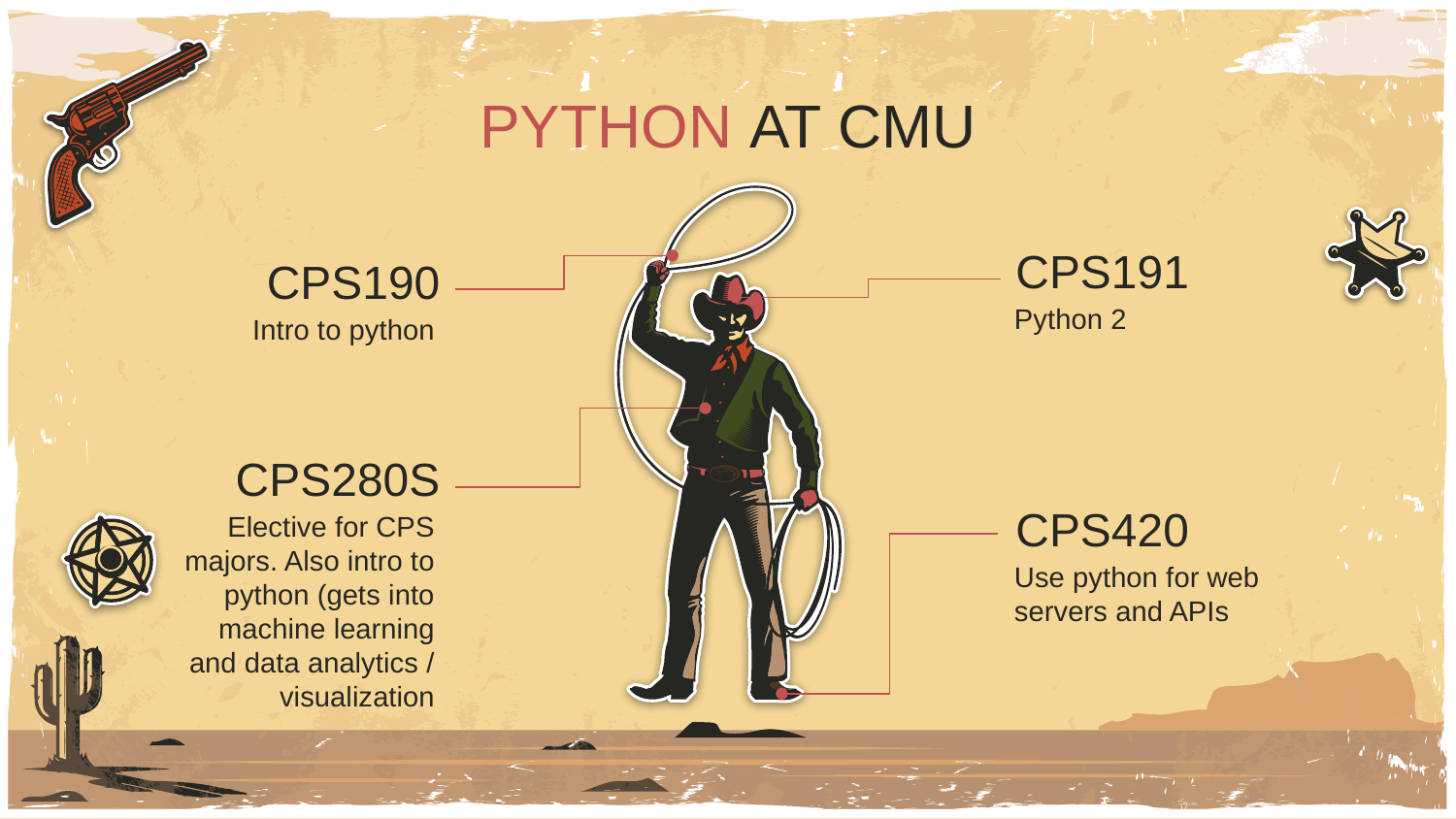

# PYTHON AT CMU

CPS191
CPS190
Python 2
Intro to python
CPS280S
Elective for CPS majors. Also intro to python (gets into machine learning and data analytics / visualization
CPS420

Use python for web servers and APIs